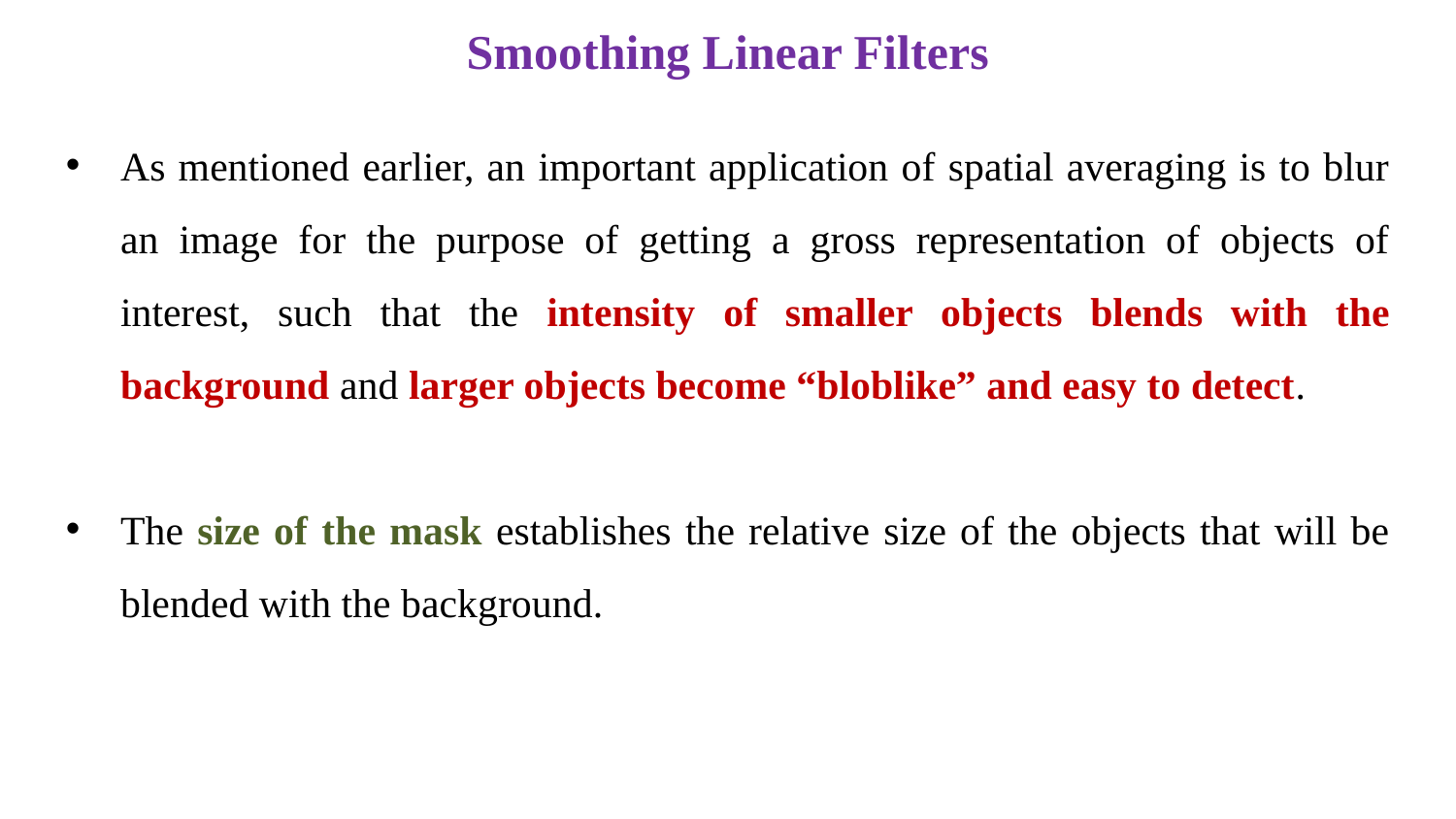

# Smoothing Linear Filters
As mentioned earlier, an important application of spatial averaging is to blur an image for the purpose of getting a gross representation of objects of interest, such that the intensity of smaller objects blends with the background and larger objects become “bloblike” and easy to detect.

The size of the mask establishes the relative size of the objects that will be blended with the background.